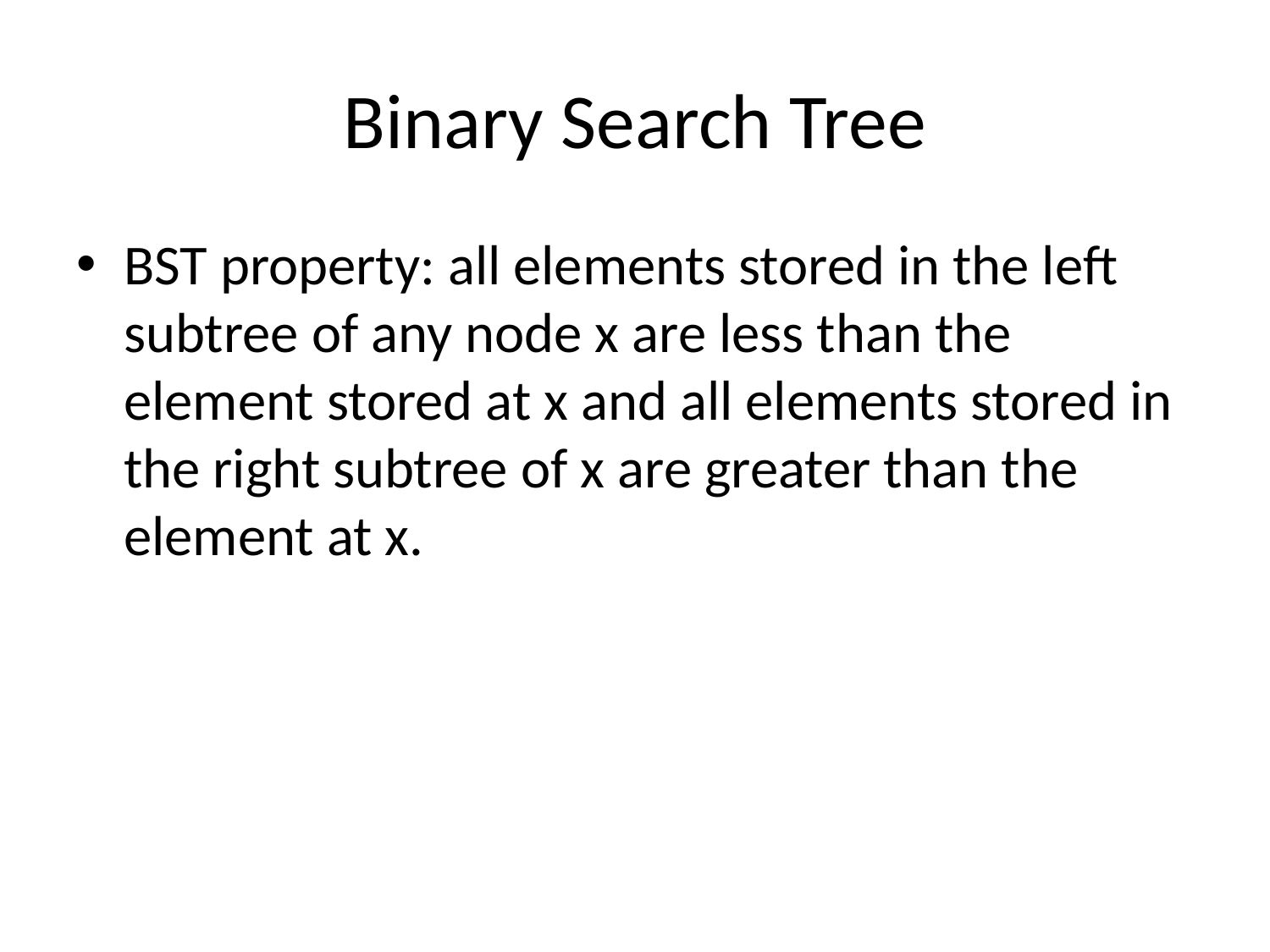

# Binary Search Tree
BST property: all elements stored in the left subtree of any node x are less than the element stored at x and all elements stored in the right subtree of x are greater than the element at x.